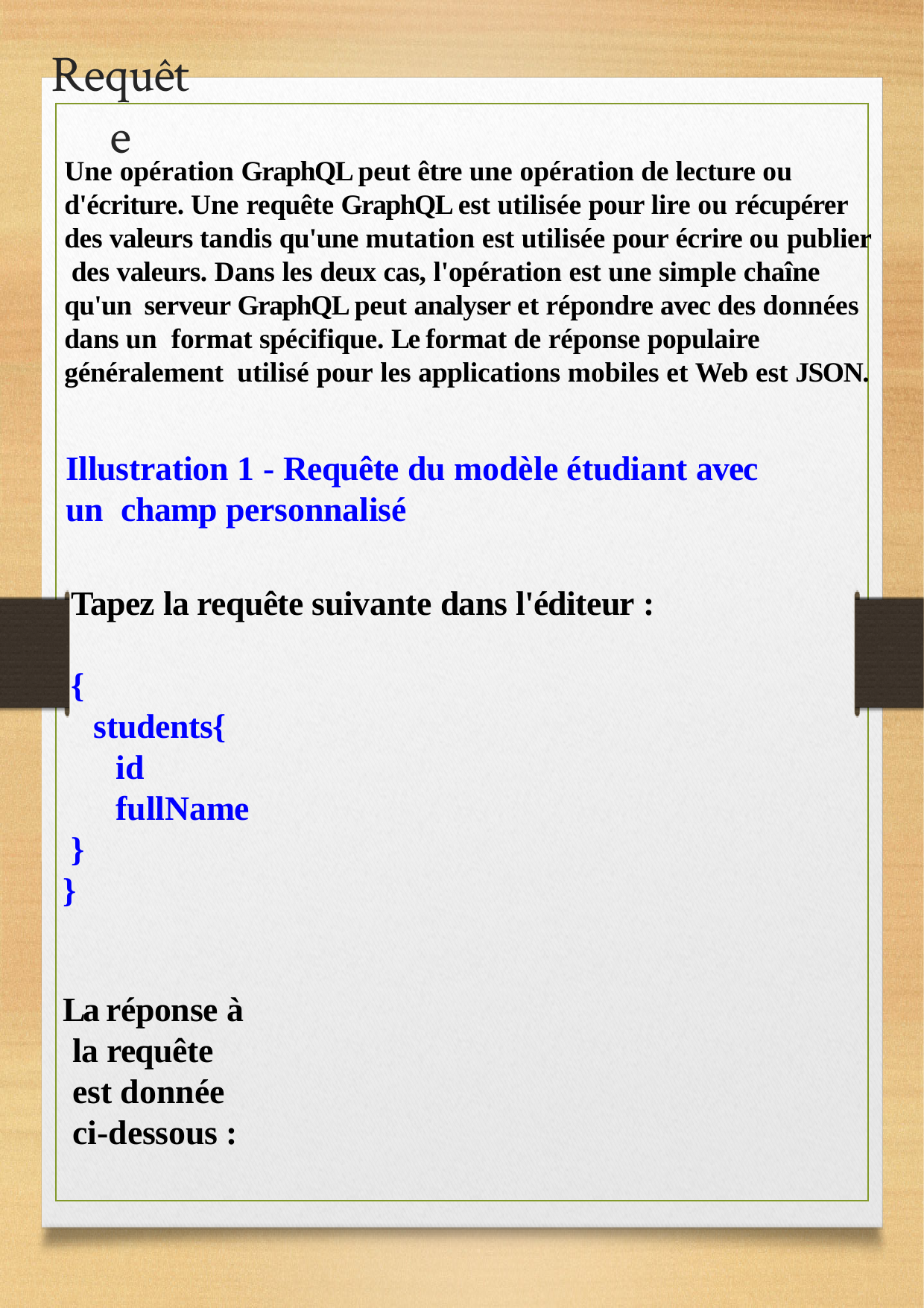

# Requête
Une opération GraphQL peut être une opération de lecture ou  d'écriture. Une requête GraphQL est utilisée pour lire ou récupérer  des valeurs tandis qu'une mutation est utilisée pour écrire ou publier  des valeurs. Dans les deux cas, l'opération est une simple chaîne qu'un  serveur GraphQL peut analyser et répondre avec des données dans un  format spécifique. Le format de réponse populaire généralement  utilisé pour les applications mobiles et Web est JSON.

Illustration 1 - Requête du modèle étudiant avec un  champ personnalisé

Tapez la requête suivante dans l'éditeur :
{
students{  id  fullName
}
}

La réponse à la requête est donnée ci-dessous :